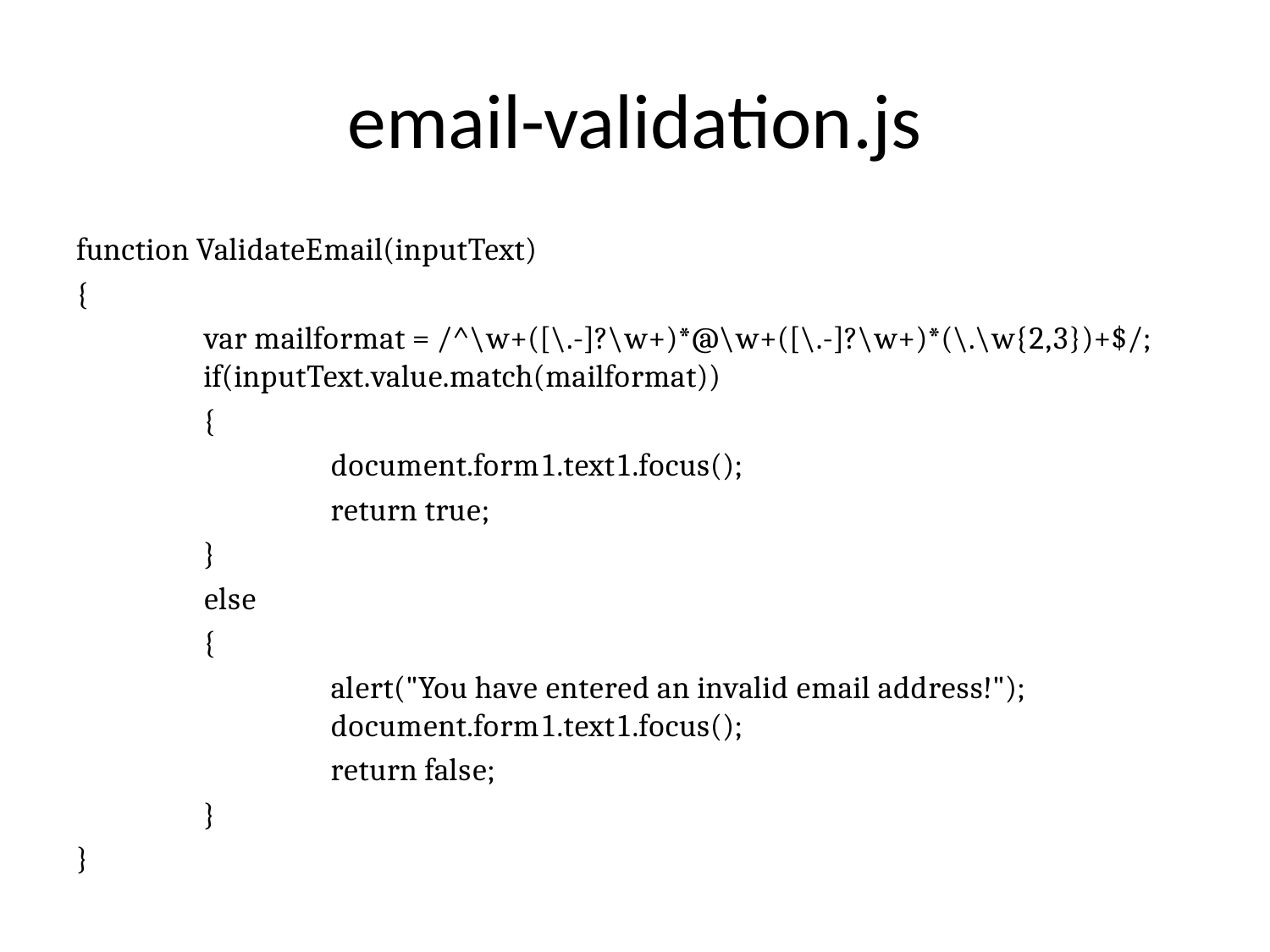

# email-validation.js
function ValidateEmail(inputText)
{
	var mailformat = /^\w+([\.-]?\w+)*@\w+([\.-]?\w+)*(\.\w{2,3})+$/; 	if(inputText.value.match(mailformat))
	{
		document.form1.text1.focus();
		return true;
	}
	else
	{
		alert("You have entered an invalid email address!"); 			document.form1.text1.focus();
		return false;
	}
}